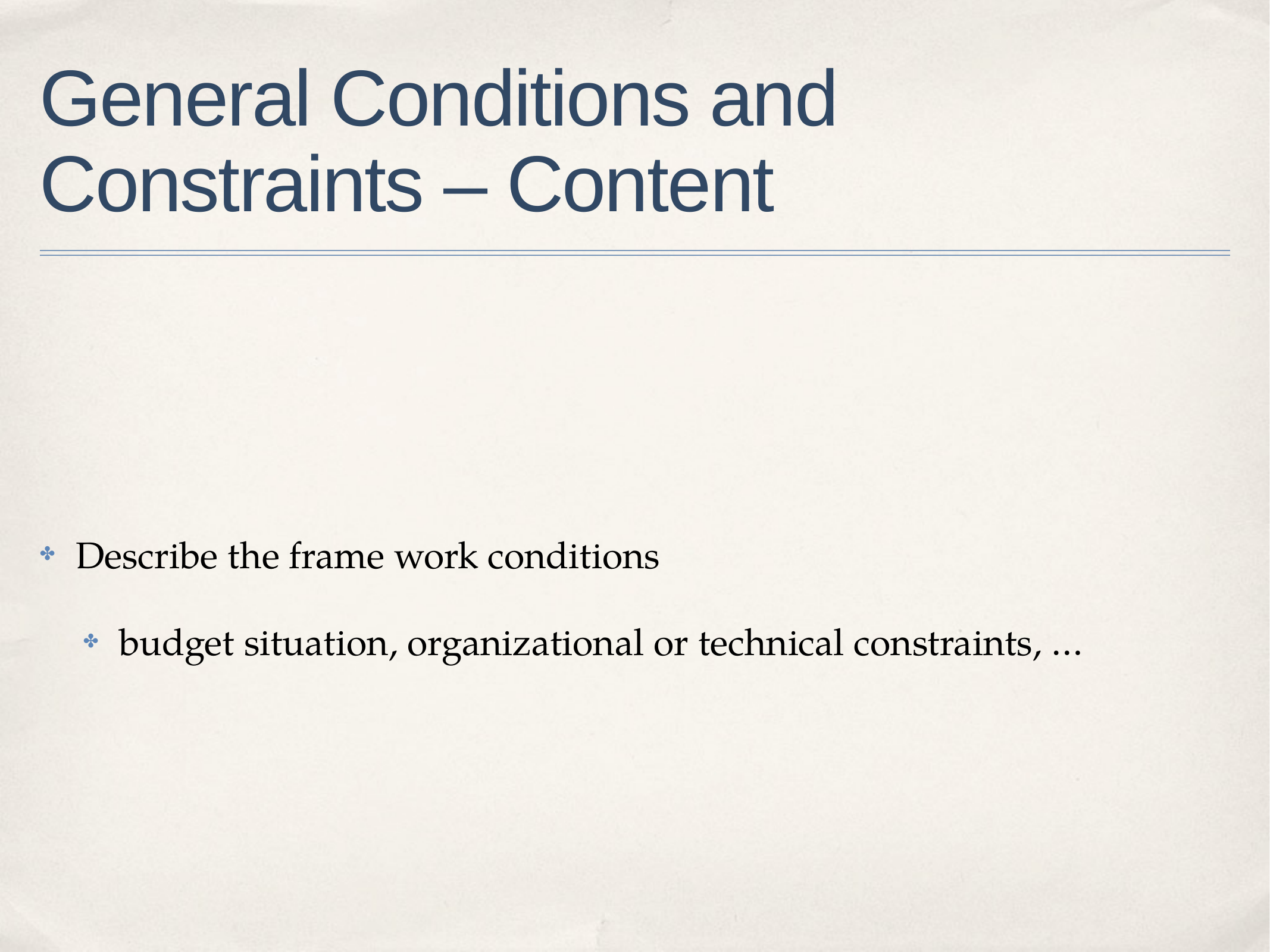

# General Conditions and Constraints – Content
Describe the frame work conditions
budget situation, organizational or technical constraints, …